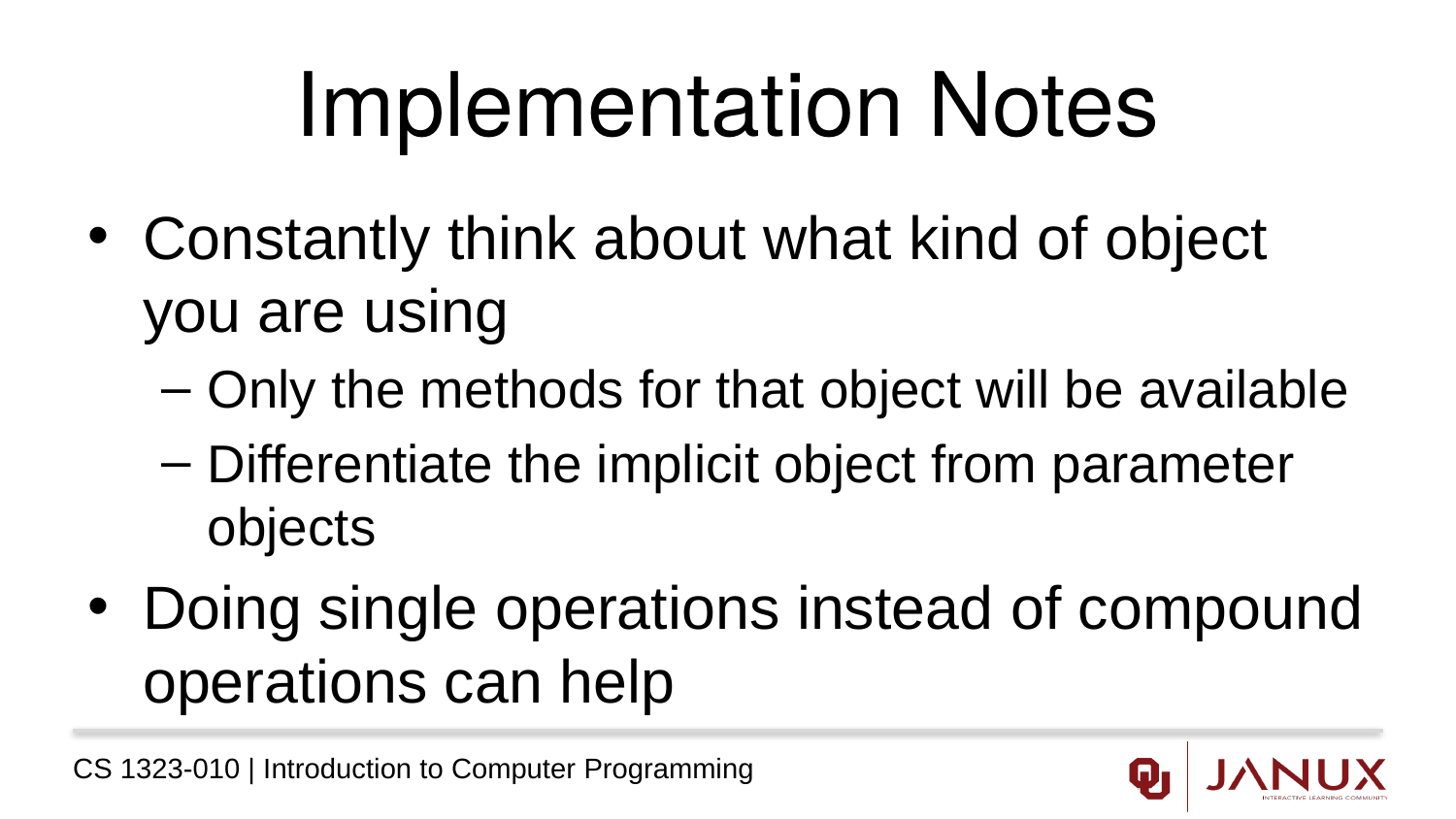

# Implementation Notes
Constantly think about what kind of object you are using
Only the methods for that object will be available
Differentiate the implicit object from parameter objects
Doing single operations instead of compound operations can help